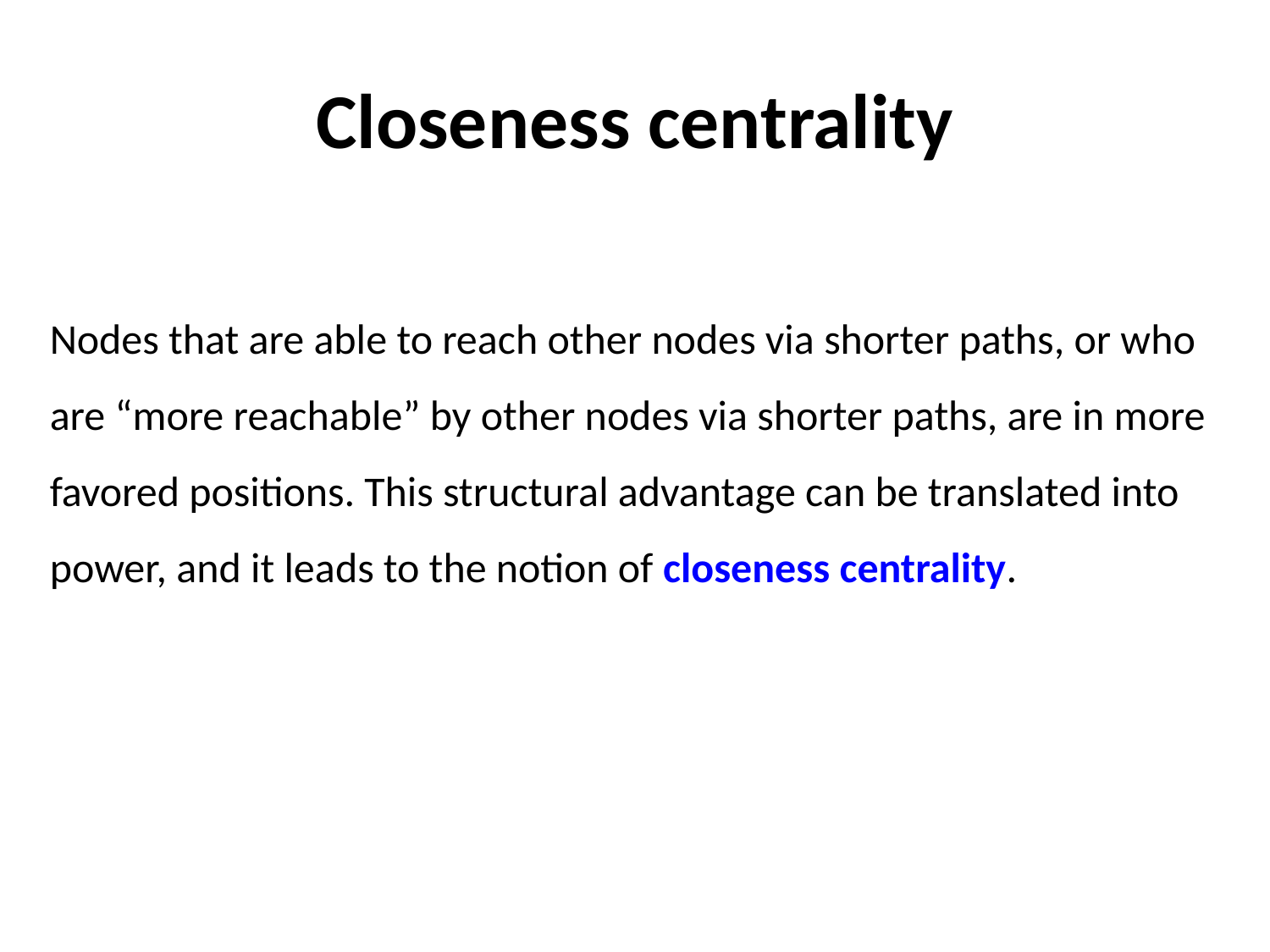

# Closeness centrality
Nodes that are able to reach other nodes via shorter paths, or who
are “more reachable” by other nodes via shorter paths, are in more
favored positions. This structural advantage can be translated into
power, and it leads to the notion of closeness centrality.